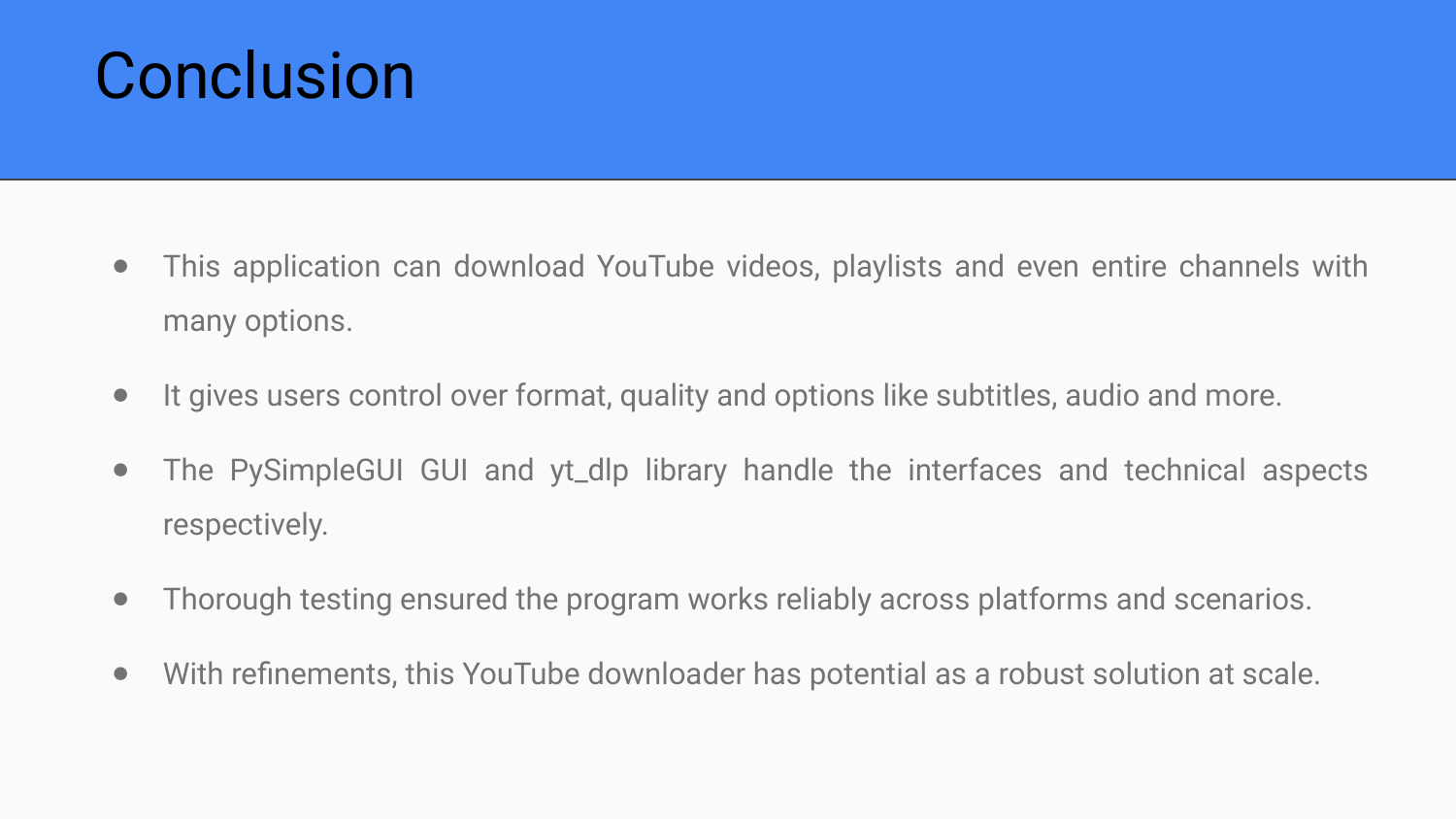

Conclusion
This application can download YouTube videos, playlists and even entire channels with many options.
It gives users control over format, quality and options like subtitles, audio and more.
The PySimpleGUI GUI and yt_dlp library handle the interfaces and technical aspects respectively.
Thorough testing ensured the program works reliably across platforms and scenarios.
With refinements, this YouTube downloader has potential as a robust solution at scale.